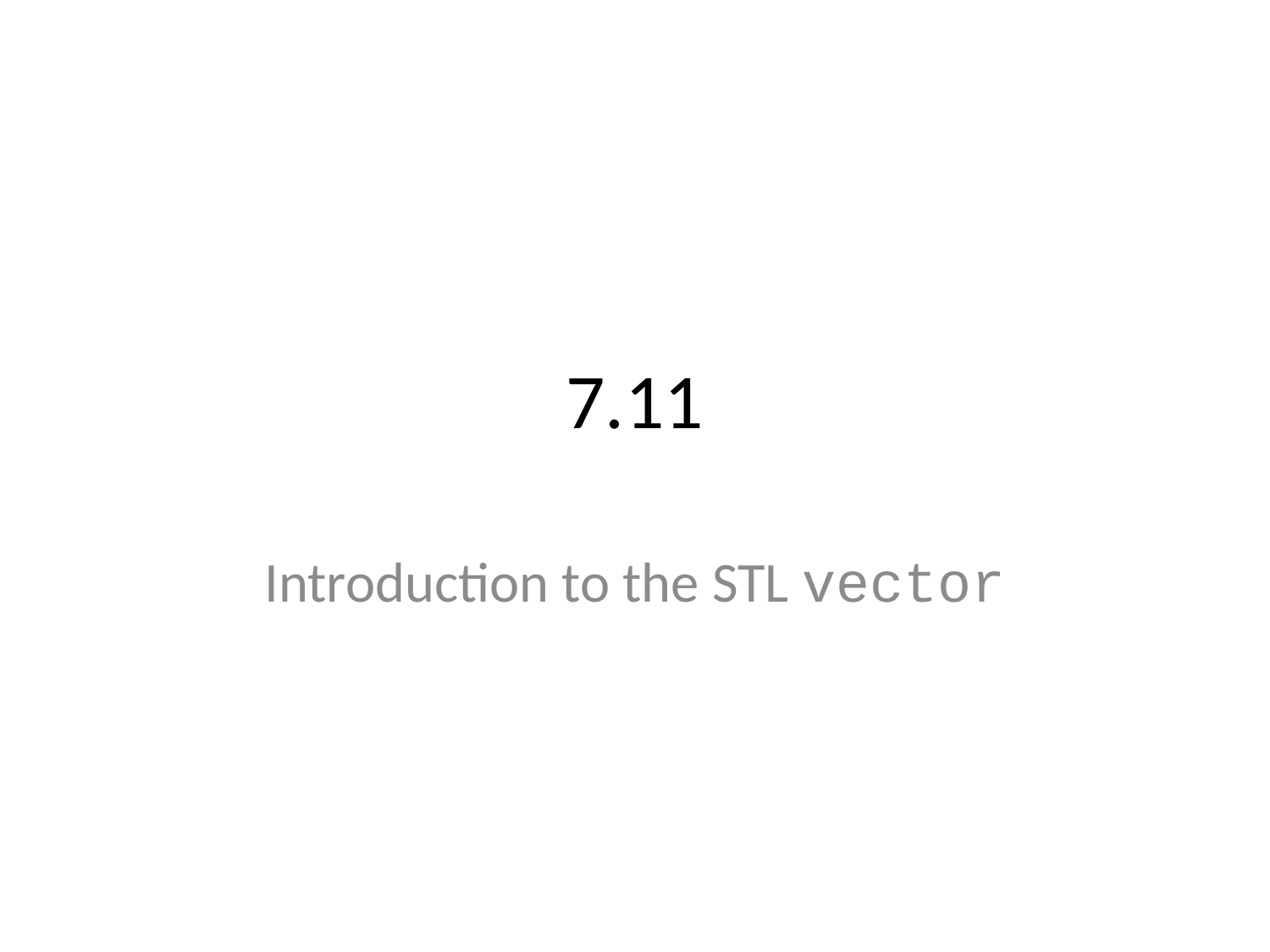

# 7.11
Introduction to the STL vector